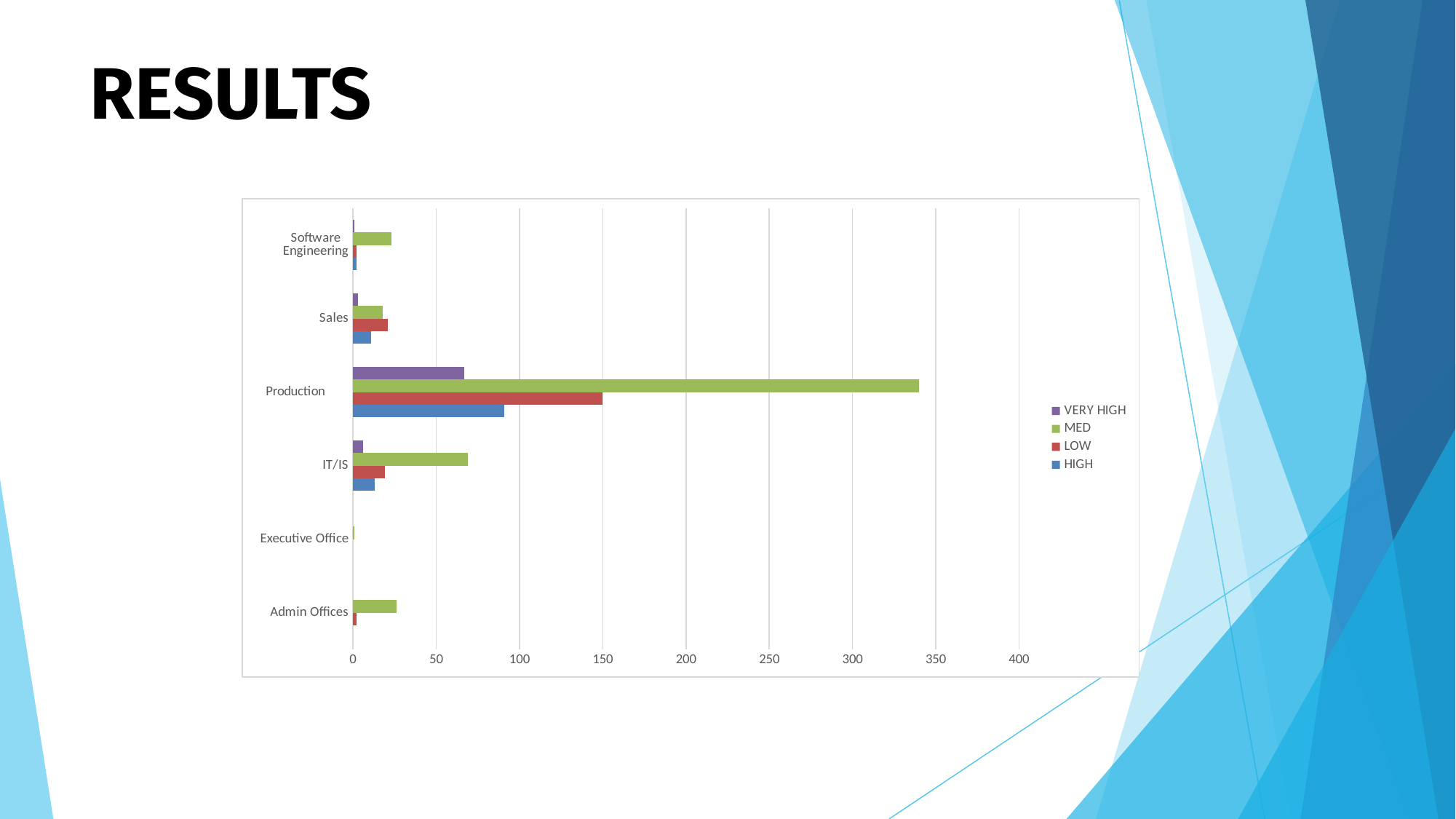

# RESULTS

### Chart

| Category | HIGH | LOW | MED | VERY HIGH |
|---|---|---|---|---|
| Admin Offices | None | 2.0 | 26.0 | None |
| Executive Office | None | None | 1.0 | None |
| IT/IS | 13.0 | 19.0 | 69.0 | 6.0 |
| Production        | 91.0 | 150.0 | 340.0 | 67.0 |
| Sales | 11.0 | 21.0 | 18.0 | 3.0 |
| Software Engineering | 2.0 | 2.0 | 23.0 | 1.0 |